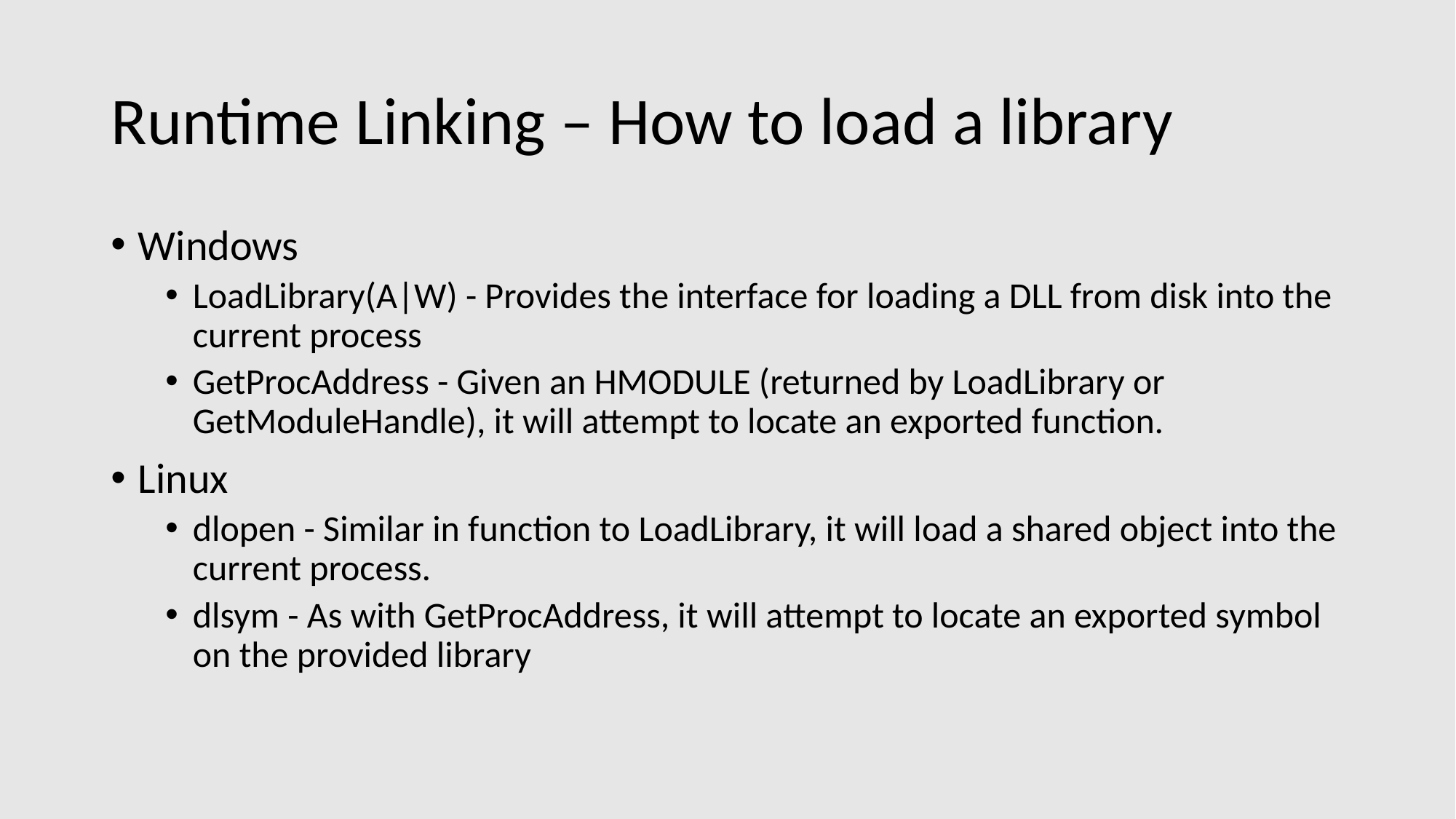

# Runtime Linking – How to load a library
Windows
LoadLibrary(A|W) - Provides the interface for loading a DLL from disk into the current process
GetProcAddress - Given an HMODULE (returned by LoadLibrary or GetModuleHandle), it will attempt to locate an exported function.
Linux
dlopen - Similar in function to LoadLibrary, it will load a shared object into the current process.
dlsym - As with GetProcAddress, it will attempt to locate an exported symbol on the provided library